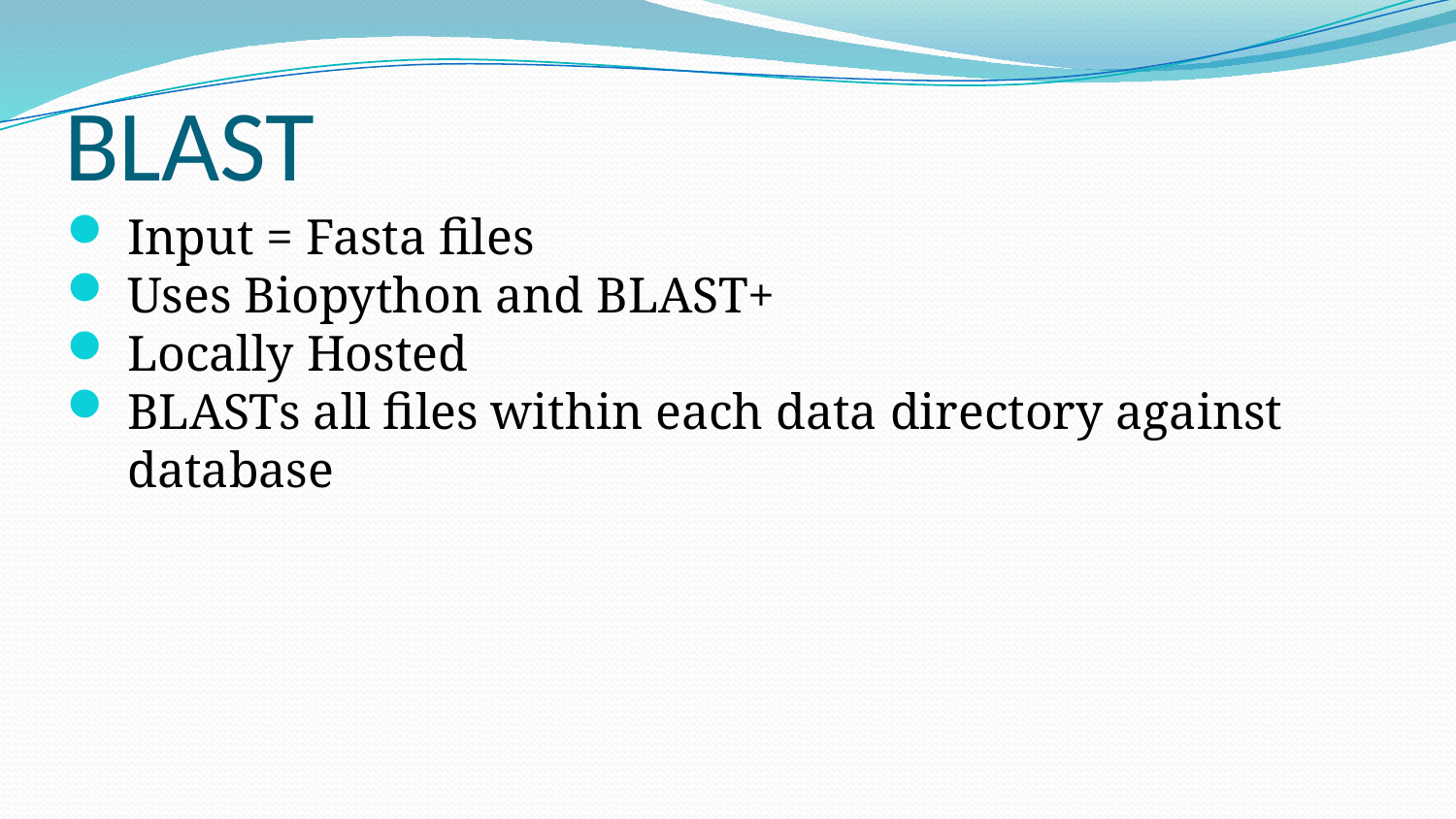

# BLAST
Input = Fasta files
Uses Biopython and BLAST+
Locally Hosted
BLASTs all files within each data directory against database